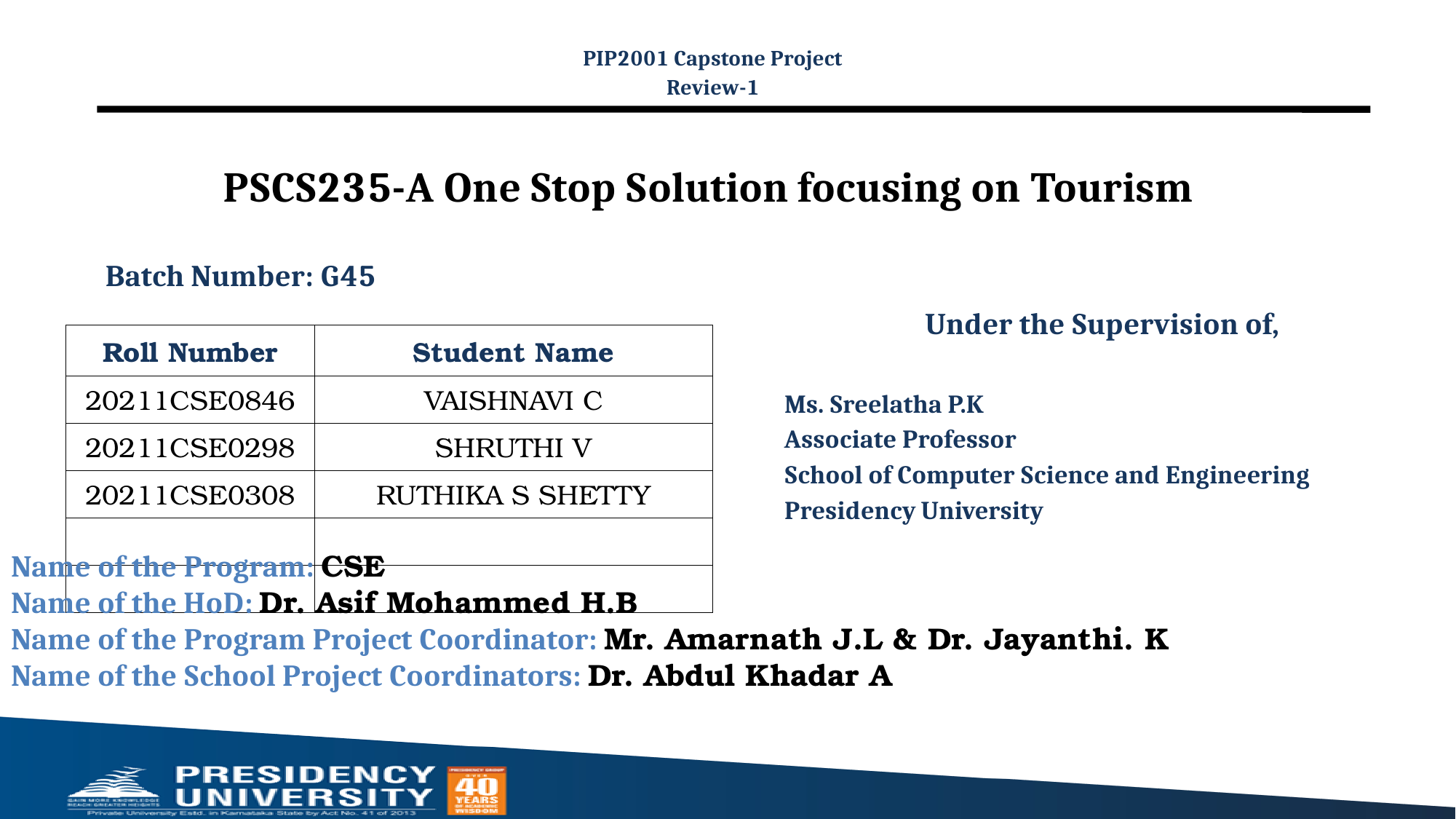

PIP2001 Capstone Project
Review-1
# PSCS235-A One Stop Solution focusing on Tourism
Batch Number: G45

Under the Supervision of,

Ms. Sreelatha P.K
Associate Professor
School of Computer Science and Engineering
Presidency University

| Roll Number | Student Name |
| --- | --- |
| 20211CSE0846 | VAISHNAVI C |
| 20211CSE0298 | SHRUTHI V |
| 20211CSE0308 | RUTHIKA S SHETTY |
|  |  |
|  |  |
Name of the Program: CSE
Name of the HoD: Dr. Asif Mohammed H.B
Name of the Program Project Coordinator: Mr. Amarnath J.L & Dr. Jayanthi. K
Name of the School Project Coordinators: Dr. Abdul Khadar A